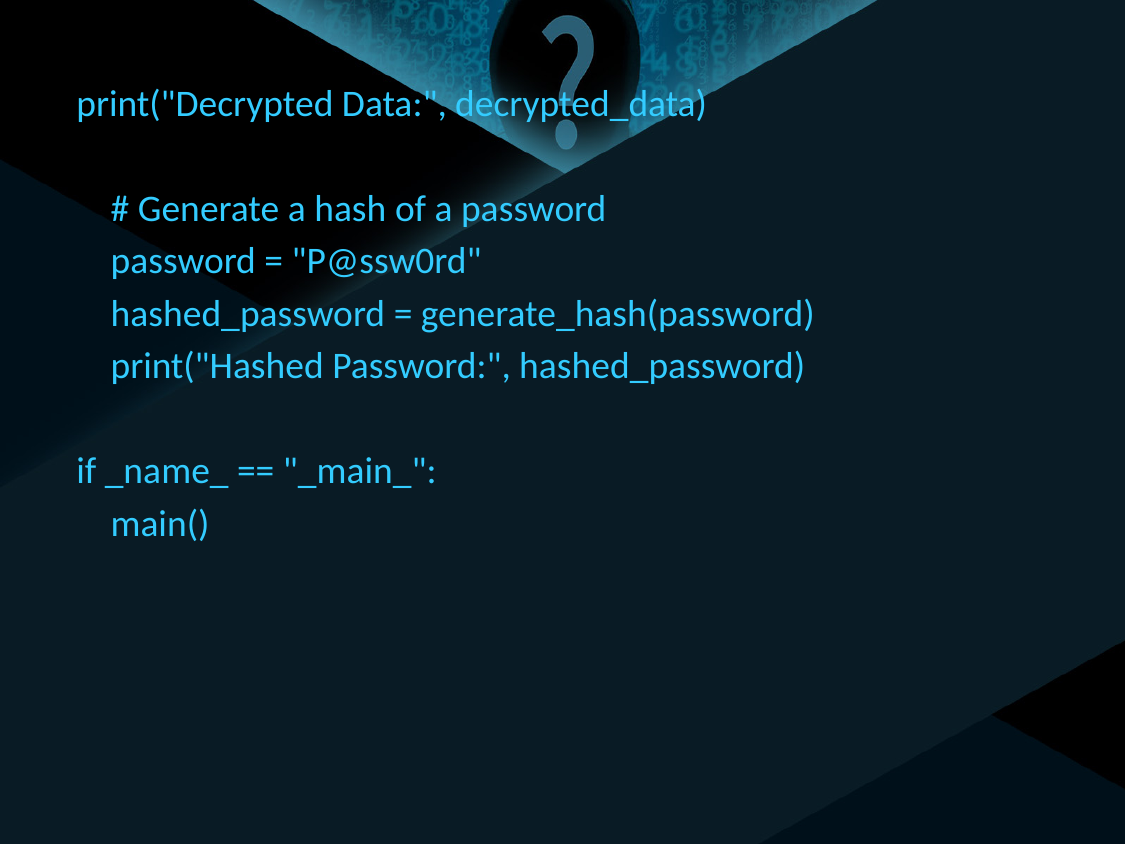

print("Decrypted Data:", decrypted_data)

    # Generate a hash of a password
    password = "P@ssw0rd"
    hashed_password = generate_hash(password)
    print("Hashed Password:", hashed_password)

if _name_ == "_main_":
    main()